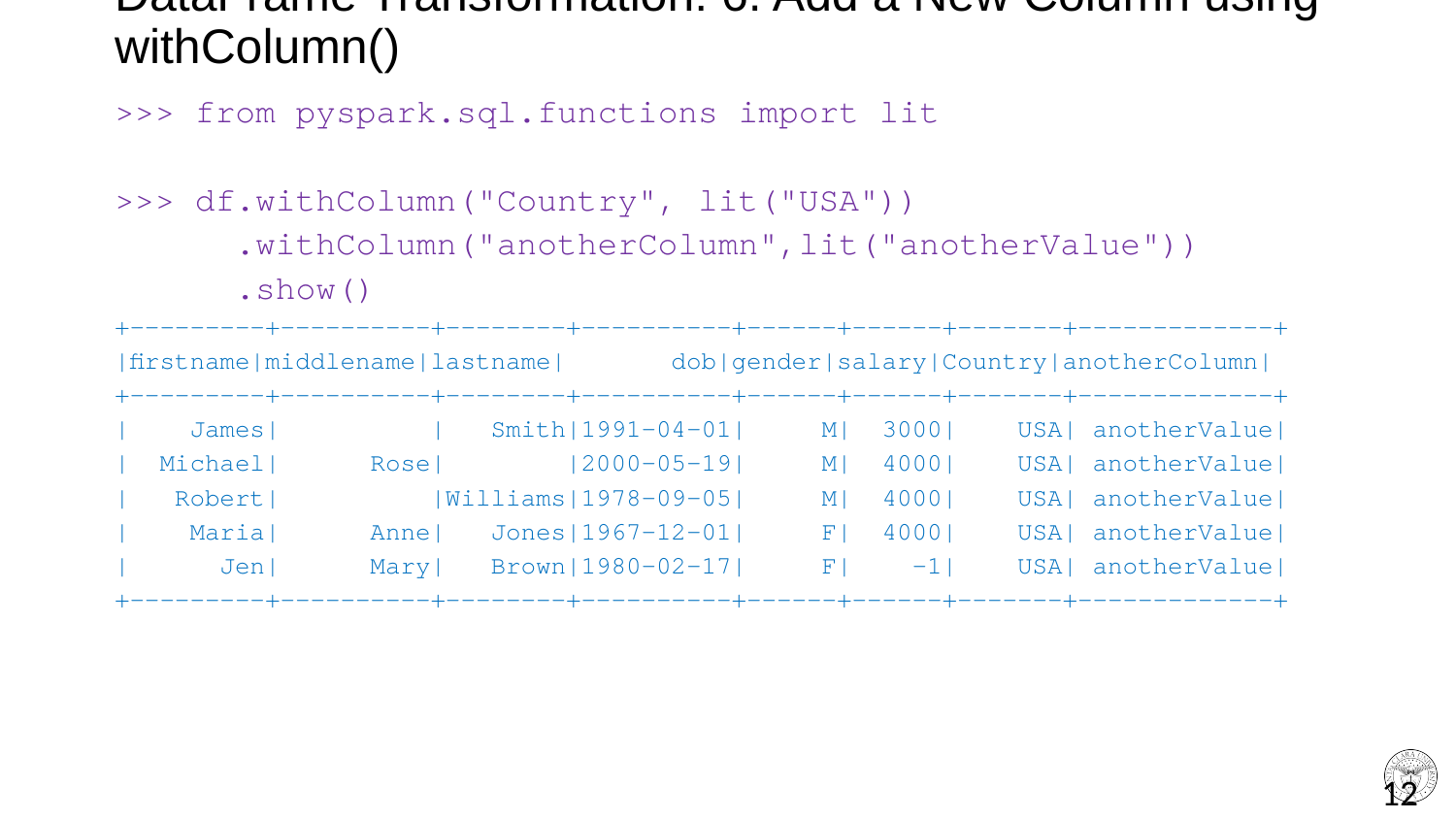

# DataFrame Transformation: 6. Add a New Column using withColumn()
>>> from pyspark.sql.functions import lit

>>> df.withColumn("Country", lit("USA"))
      .withColumn("anotherColumn",lit("anotherValue"))
      .show()
+---------+----------+--------+----------+------+------+-------+-------------+
|firstname|middlename|lastname|       dob|gender|salary|Country|anotherColumn|
+---------+----------+--------+----------+------+------+-------+-------------+
|    James|          |   Smith|1991-04-01|     M|  3000|    USA| anotherValue|
|  Michael|      Rose|        |2000-05-19|     M|  4000|    USA| anotherValue|
|   Robert|          |Williams|1978-09-05|     M|  4000|    USA| anotherValue|
|    Maria|      Anne|   Jones|1967-12-01|     F|  4000|    USA| anotherValue|
|      Jen|      Mary|   Brown|1980-02-17|     F|    -1|    USA| anotherValue|
+---------+----------+--------+----------+------+------+-------+-------------+
12